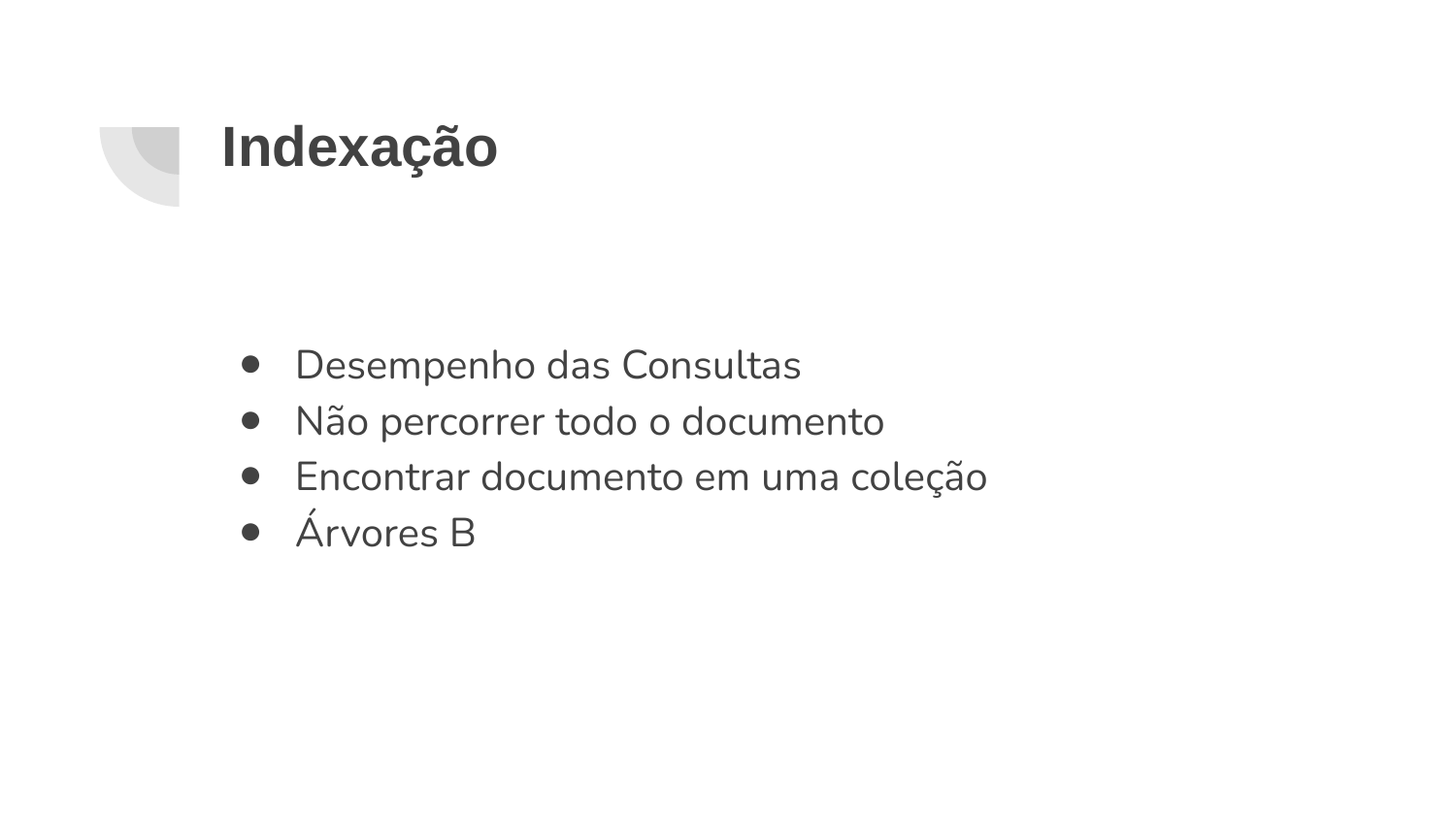

# Indexação
Desempenho das Consultas
Não percorrer todo o documento
Encontrar documento em uma coleção
Árvores B